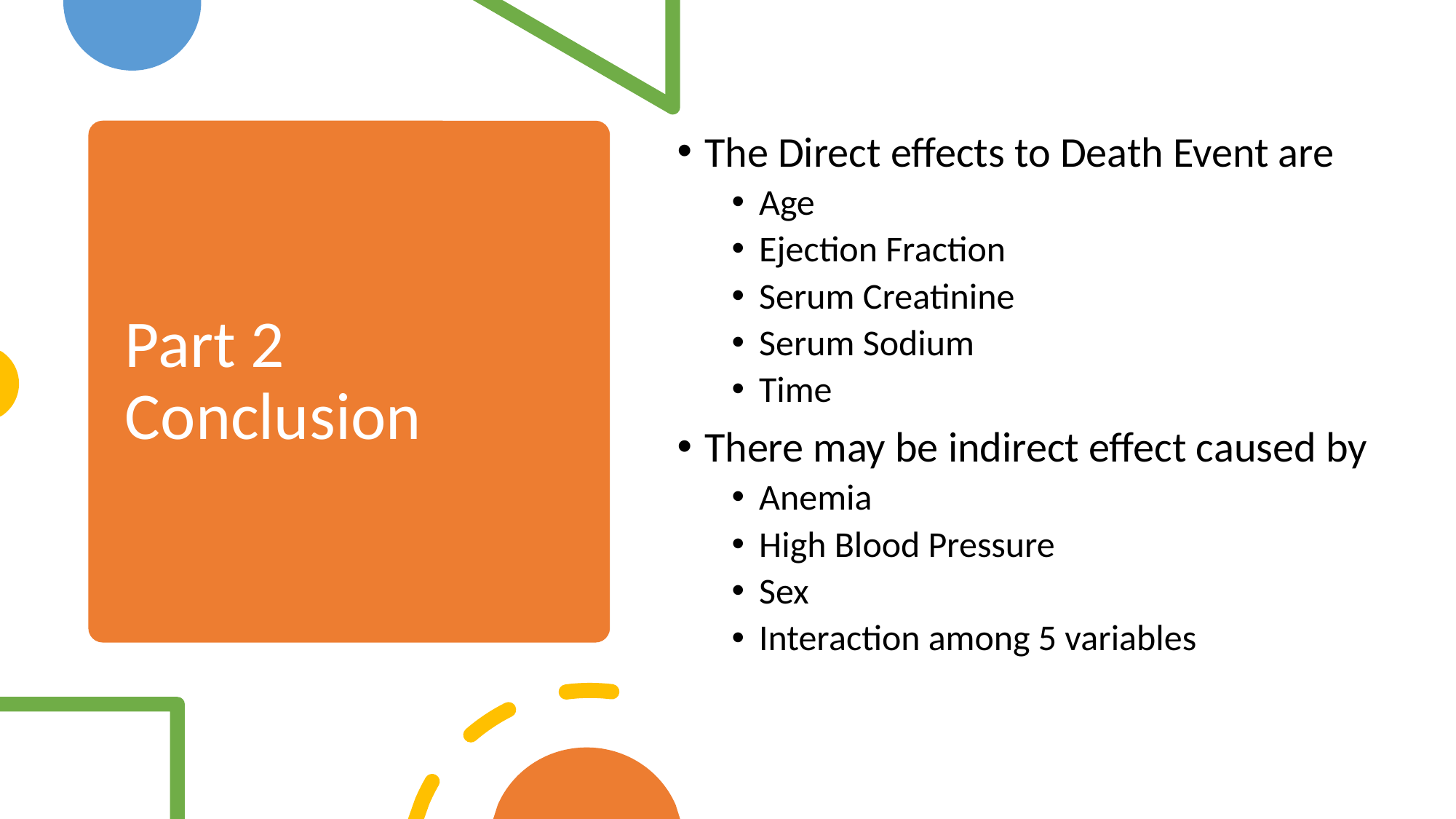

The Direct effects to Death Event are
Age
Ejection Fraction
Serum Creatinine
Serum Sodium
Time
There may be indirect effect caused by
Anemia
High Blood Pressure
Sex
Interaction among 5 variables
# Part 2 Conclusion